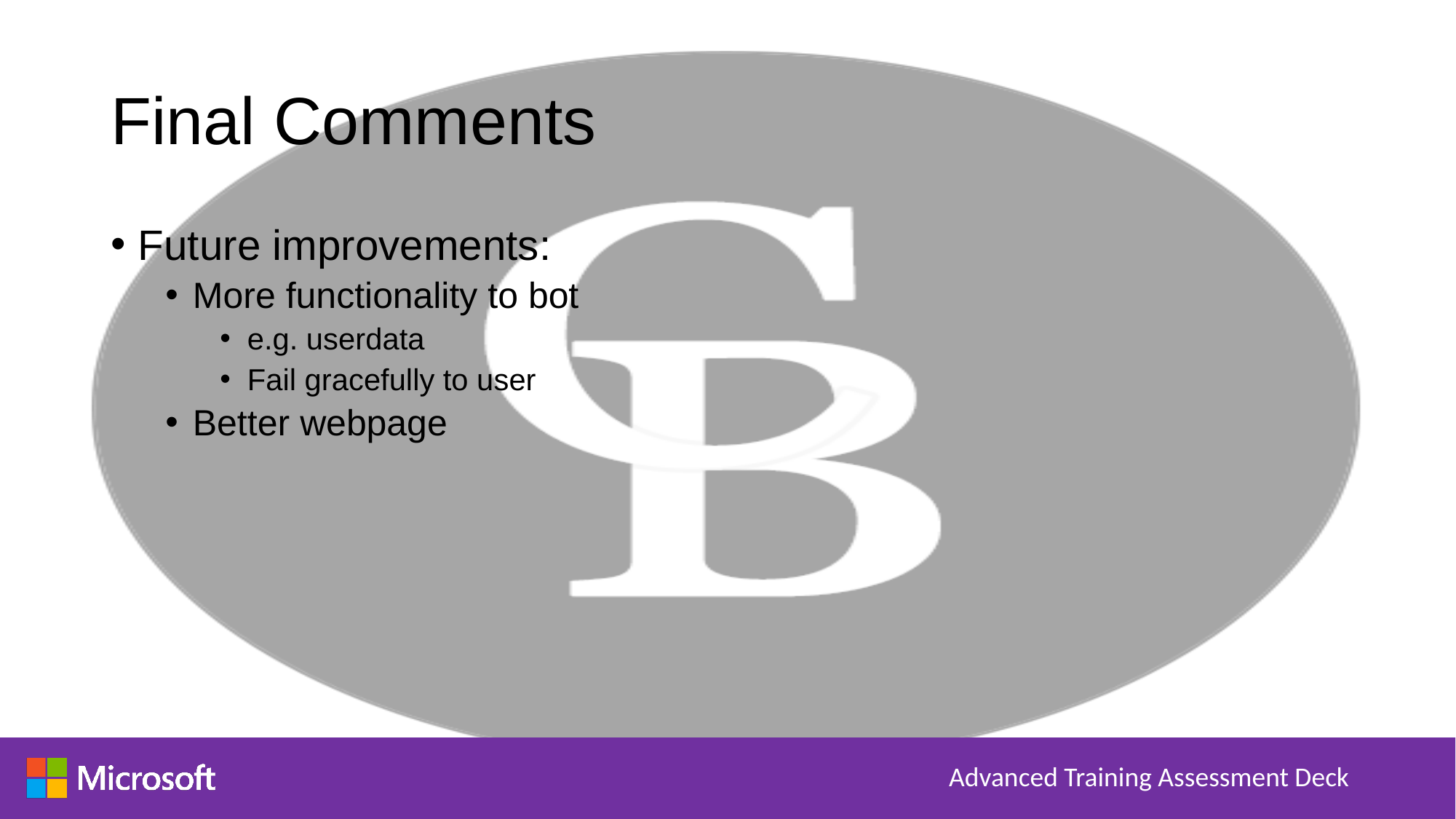

# Final Comments
Future improvements:
More functionality to bot
e.g. userdata
Fail gracefully to user
Better webpage